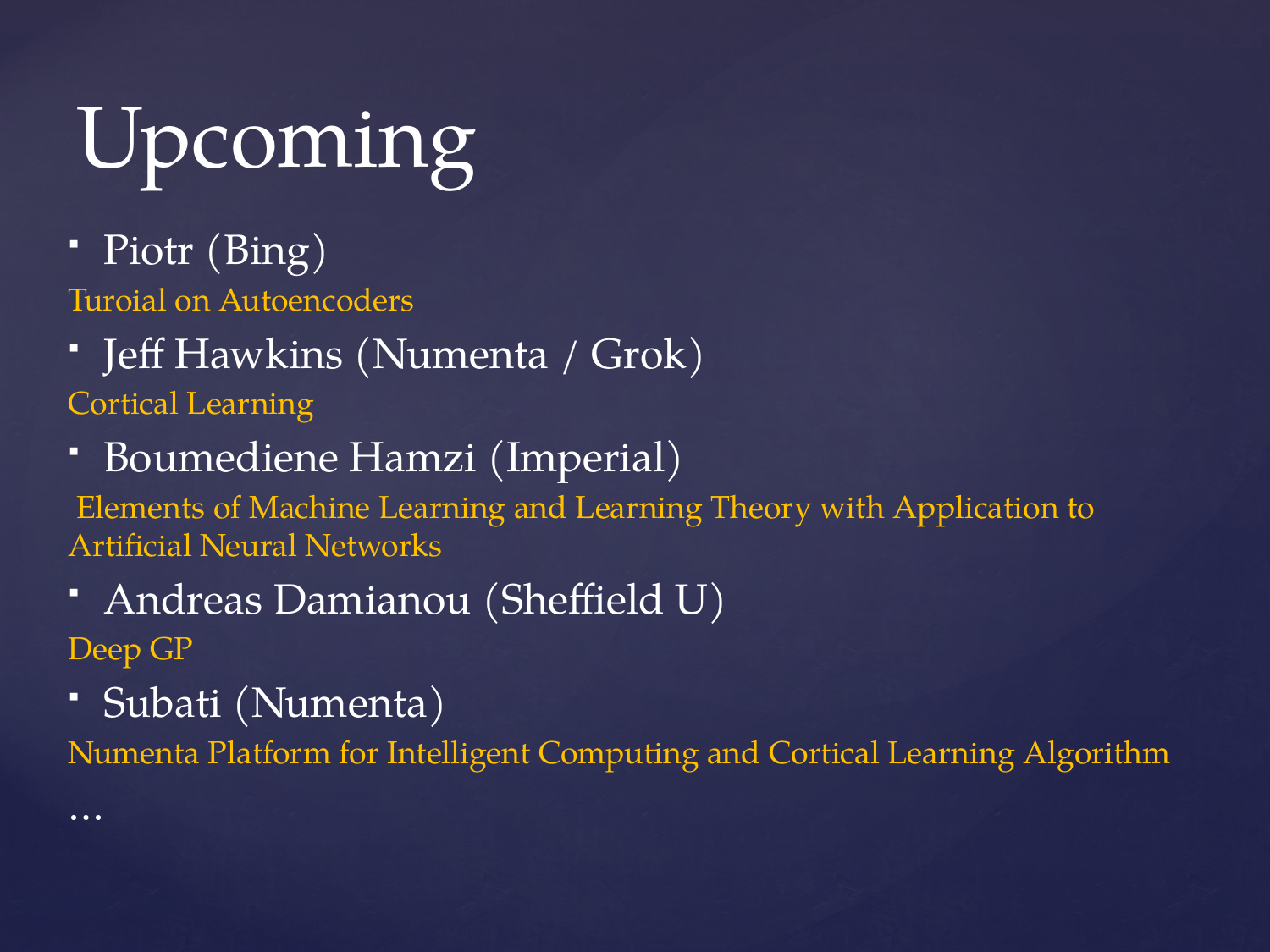

# Upcoming
Piotr (Bing)
Turoial on Autoencoders
Jeff Hawkins (Numenta / Grok)
Cortical Learning
Boumediene Hamzi (Imperial)
 Elements of Machine Learning and Learning Theory with Application to Artificial Neural Networks
Andreas Damianou (Sheffield U)
Deep GP
Subati (Numenta)
Numenta Platform for Intelligent Computing and Cortical Learning Algorithm
…